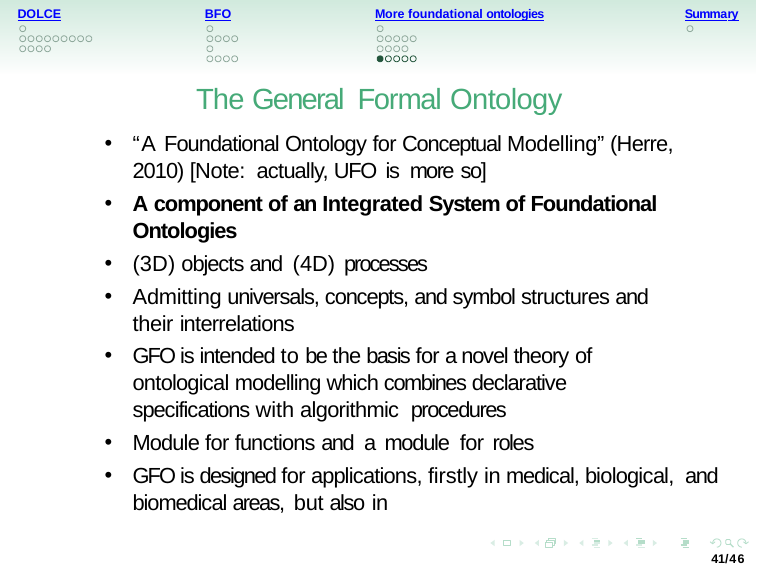

DOLCE
BFO
More foundational ontologies
Summary

The General  Formal Ontology
“A Foundational Ontology for Conceptual Modelling” (Herre,  2010) [Note:  actually, UFO  is  more so]
A component of an Integrated System of Foundational  Ontologies
(3D) objects and  (4D) processes
Admitting universals, concepts, and symbol structures and  their interrelations
GFO is intended to be the basis for a novel theory of  ontological modelling which combines declarative  specifications with algorithmic  procedures
Module for functions and  a  module  for roles
GFO is designed for applications, firstly in medical, biological,  and  biomedical areas,  but also in

41/46